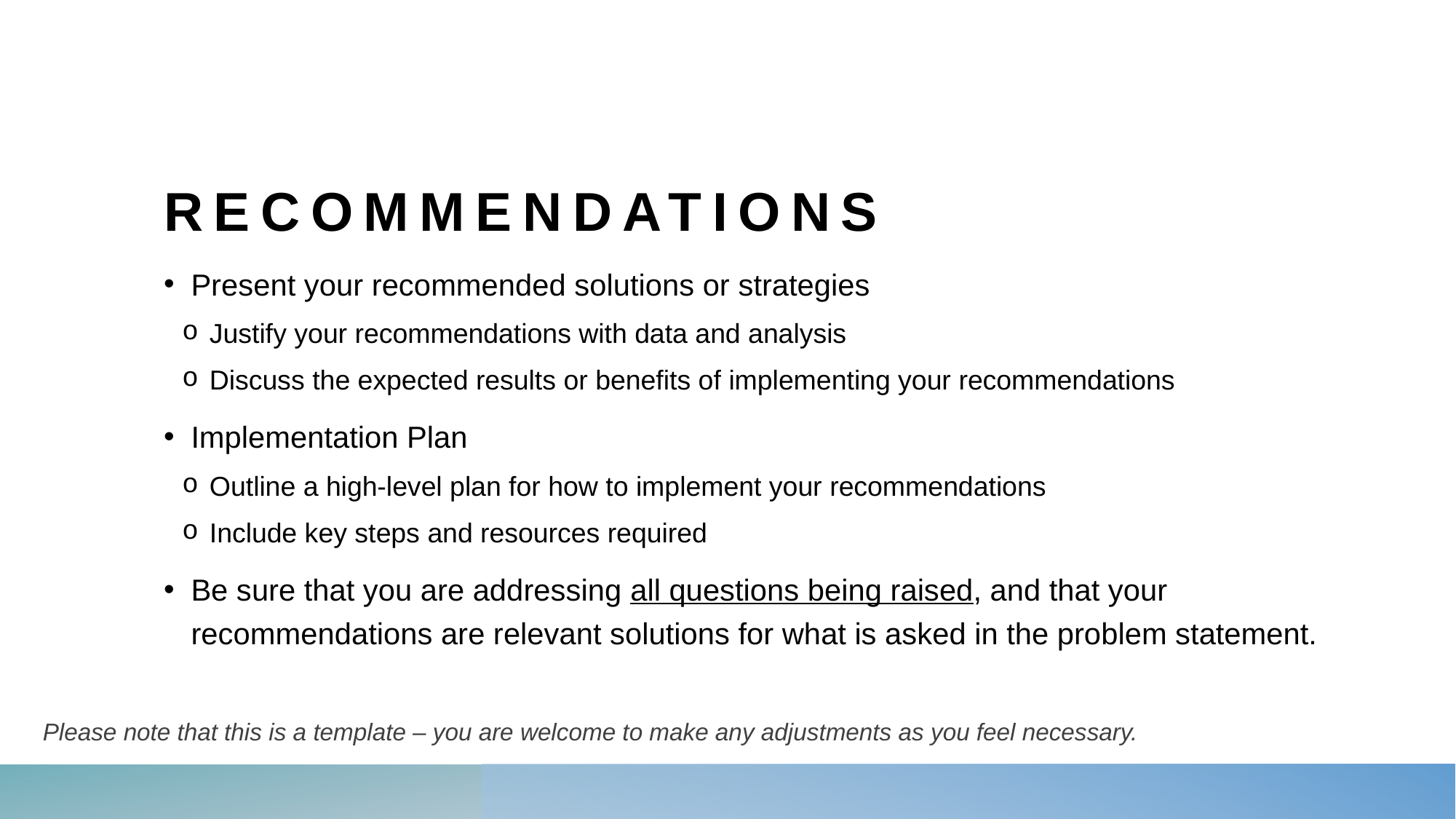

# Recommendations
Present your recommended solutions or strategies
Justify your recommendations with data and analysis
Discuss the expected results or benefits of implementing your recommendations
Implementation Plan
Outline a high-level plan for how to implement your recommendations
Include key steps and resources required
Be sure that you are addressing all questions being raised, and that your recommendations are relevant solutions for what is asked in the problem statement.
Please note that this is a template – you are welcome to make any adjustments as you feel necessary.